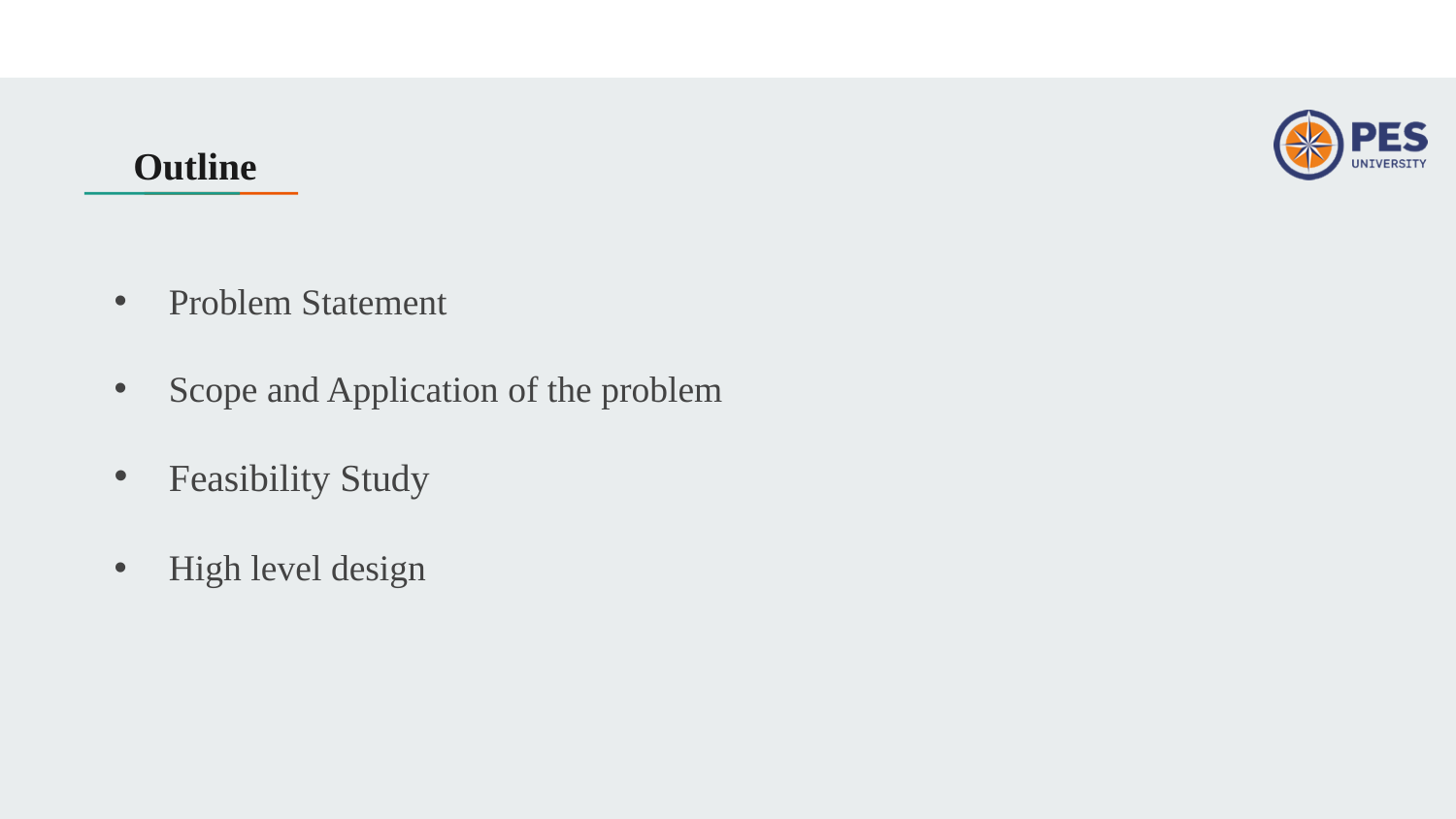

# Outline

Problem Statement

Scope and Application of the problem

Feasibility Study

High level design